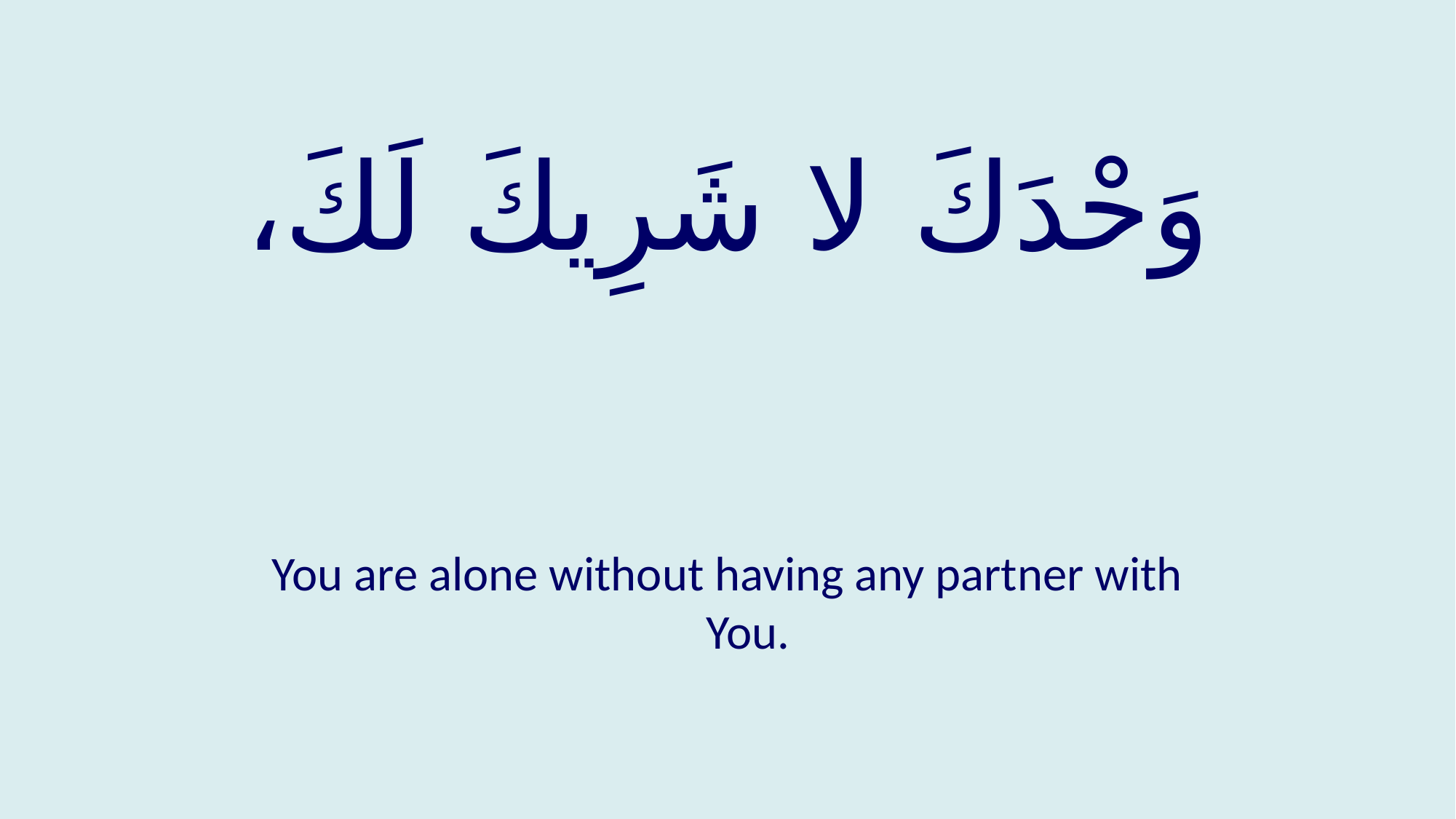

# وَحْدَكَ لا شَرِيكَ لَكَ،
You are alone without having any partner with You.